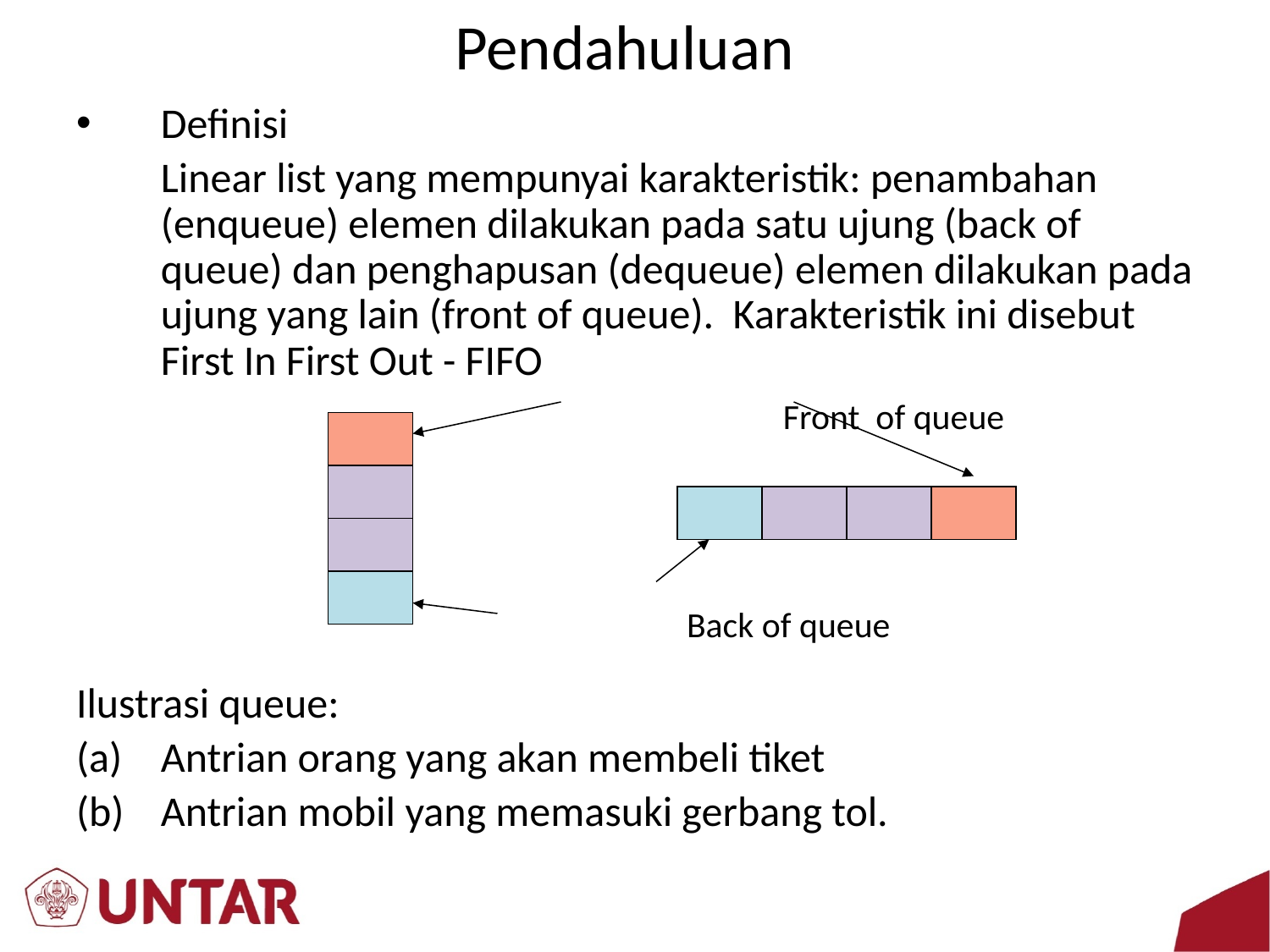

# Pendahuluan
Definisi
	Linear list yang mempunyai karakteristik: penambahan (enqueue) elemen dilakukan pada satu ujung (back of queue) dan penghapusan (dequeue) elemen dilakukan pada ujung yang lain (front of queue).  Karakteristik ini disebut First In First Out - FIFO
					            Front  of queue

				                  Back of queue

Ilustrasi queue:
Antrian orang yang akan membeli tiket
Antrian mobil yang memasuki gerbang tol.